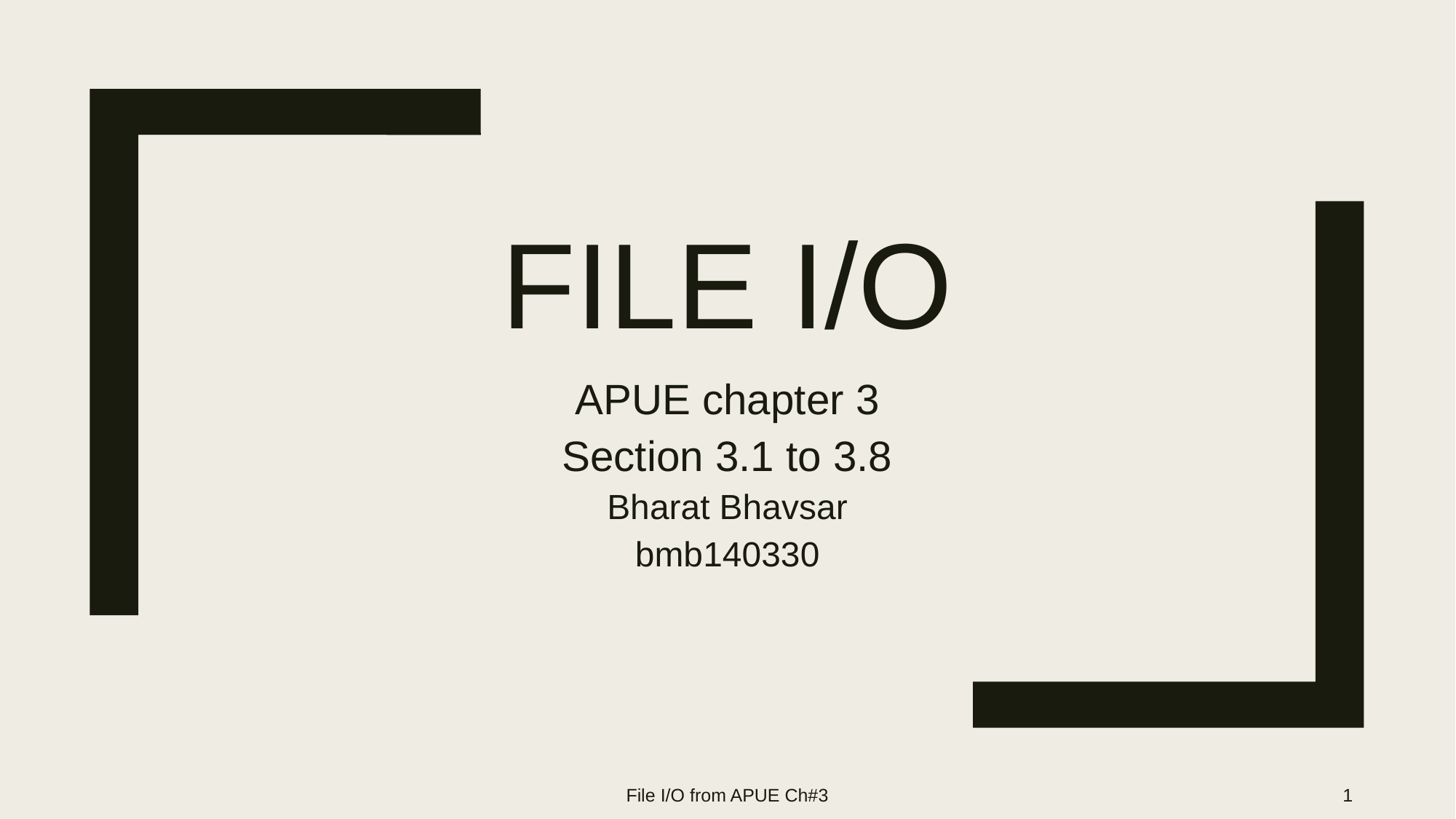

# FILE I/O
APUE chapter 3
Section 3.1 to 3.8
Bharat Bhavsar
bmb140330

File I/O from APUE Ch#3
1